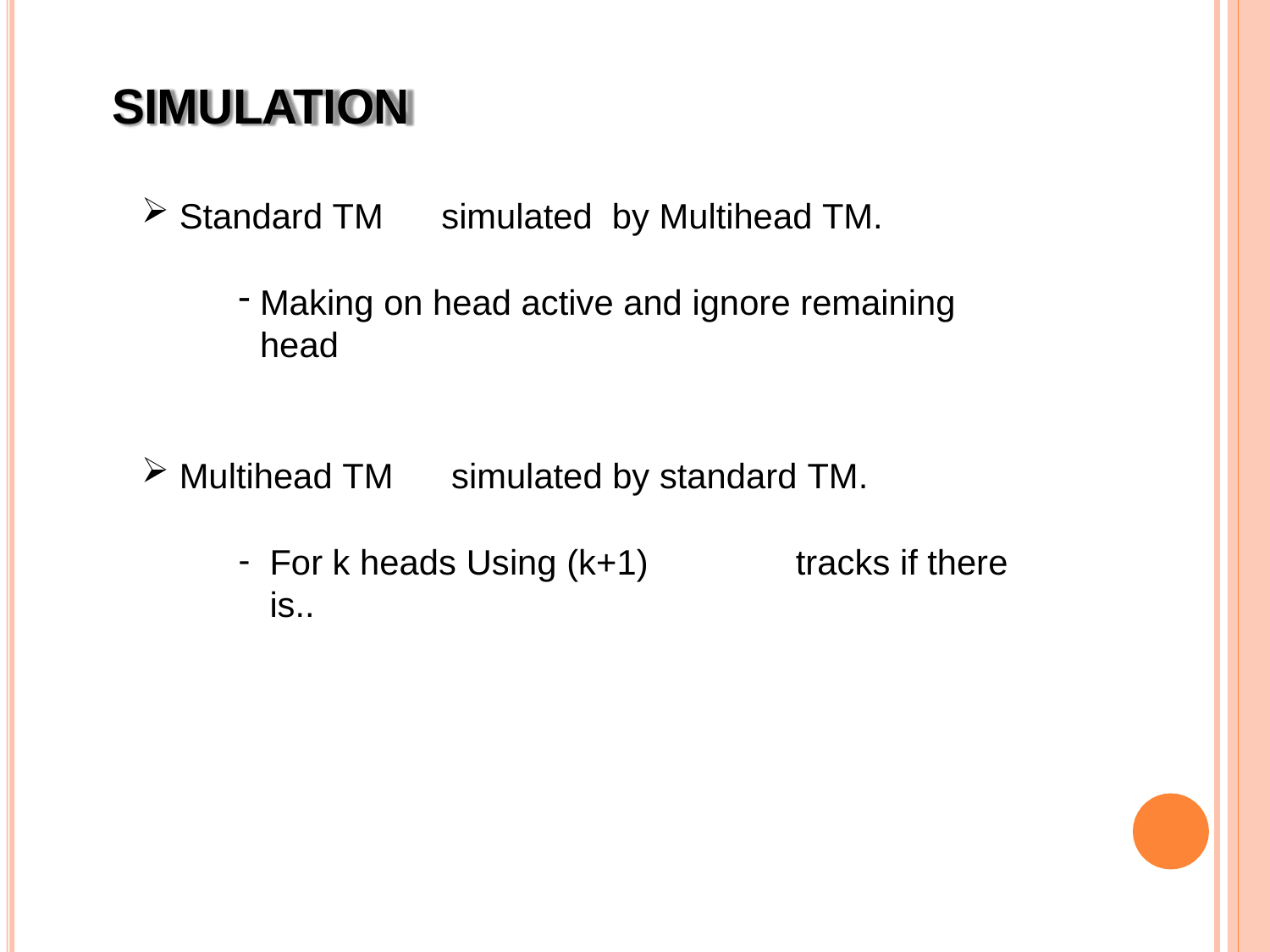

# SIMULATION

Standard TM	simulated	by Multihead TM.

Making on head active and ignore remaining head

Multihead TM	simulated by standard TM.

For k heads Using (k+1)	tracks if there is..